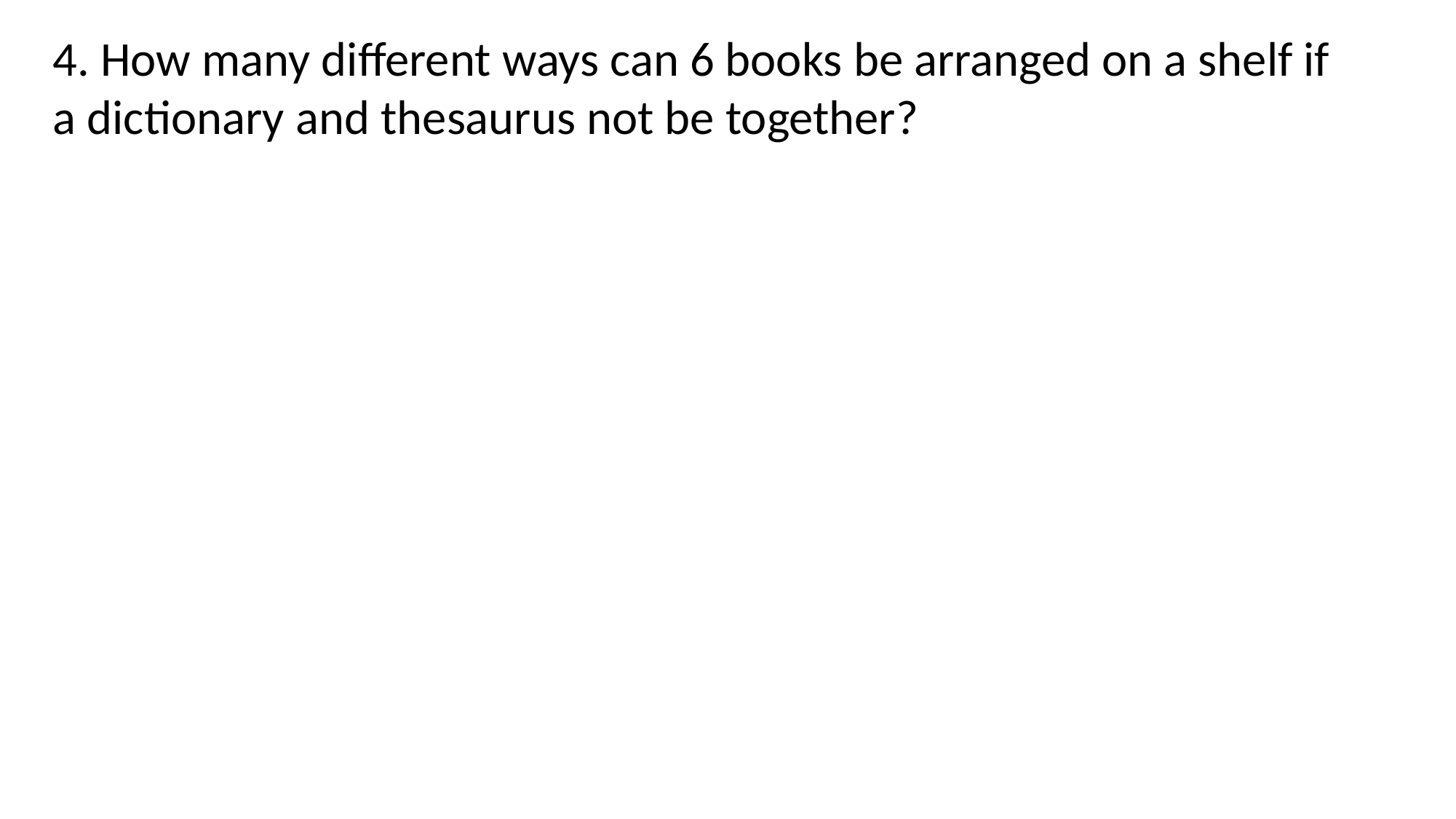

4. How many different ways can 6 books be arranged on a shelf if a dictionary and thesaurus not be together?